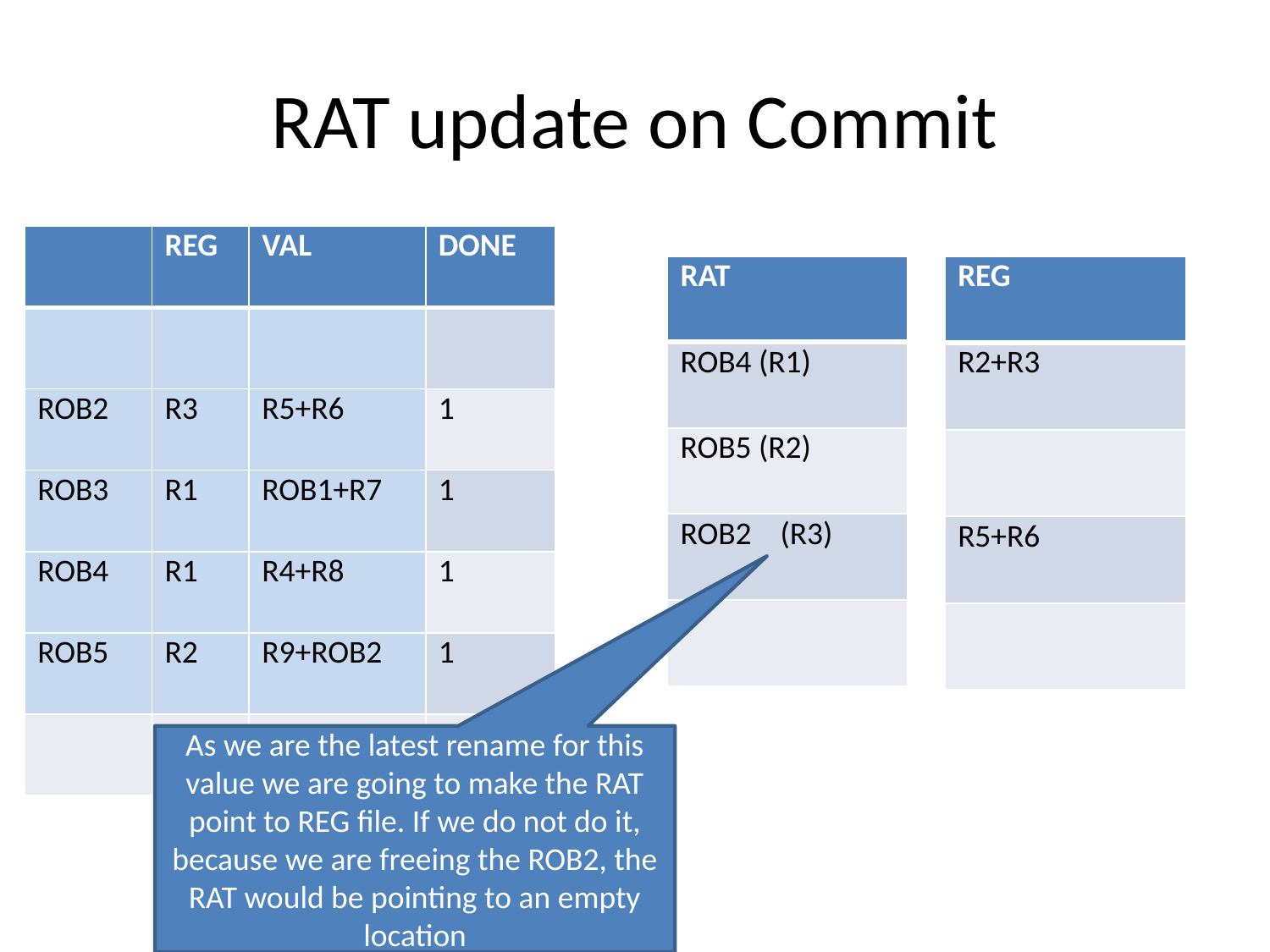

# RAT update on Commit
|  | REG | VAL | DONE |
| --- | --- | --- | --- |
|  |  |  |  |
| ROB2 | R3 | R5+R6 | 1 |
| ROB3 | R1 | ROB1+R7 | 1 |
| ROB4 | R1 | R4+R8 | 1 |
| ROB5 | R2 | R9+ROB2 | 1 |
|  |  |  |  |
| RAT |
| --- |
| ROB4 (R1) |
| ROB5 (R2) |
| ROB2 (R3) |
|  |
| REG |
| --- |
| R2+R3 |
|  |
| R5+R6 |
|  |
As we are the latest rename for this value we are going to make the RAT point to REG file. If we do not do it, because we are freeing the ROB2, the RAT would be pointing to an empty location